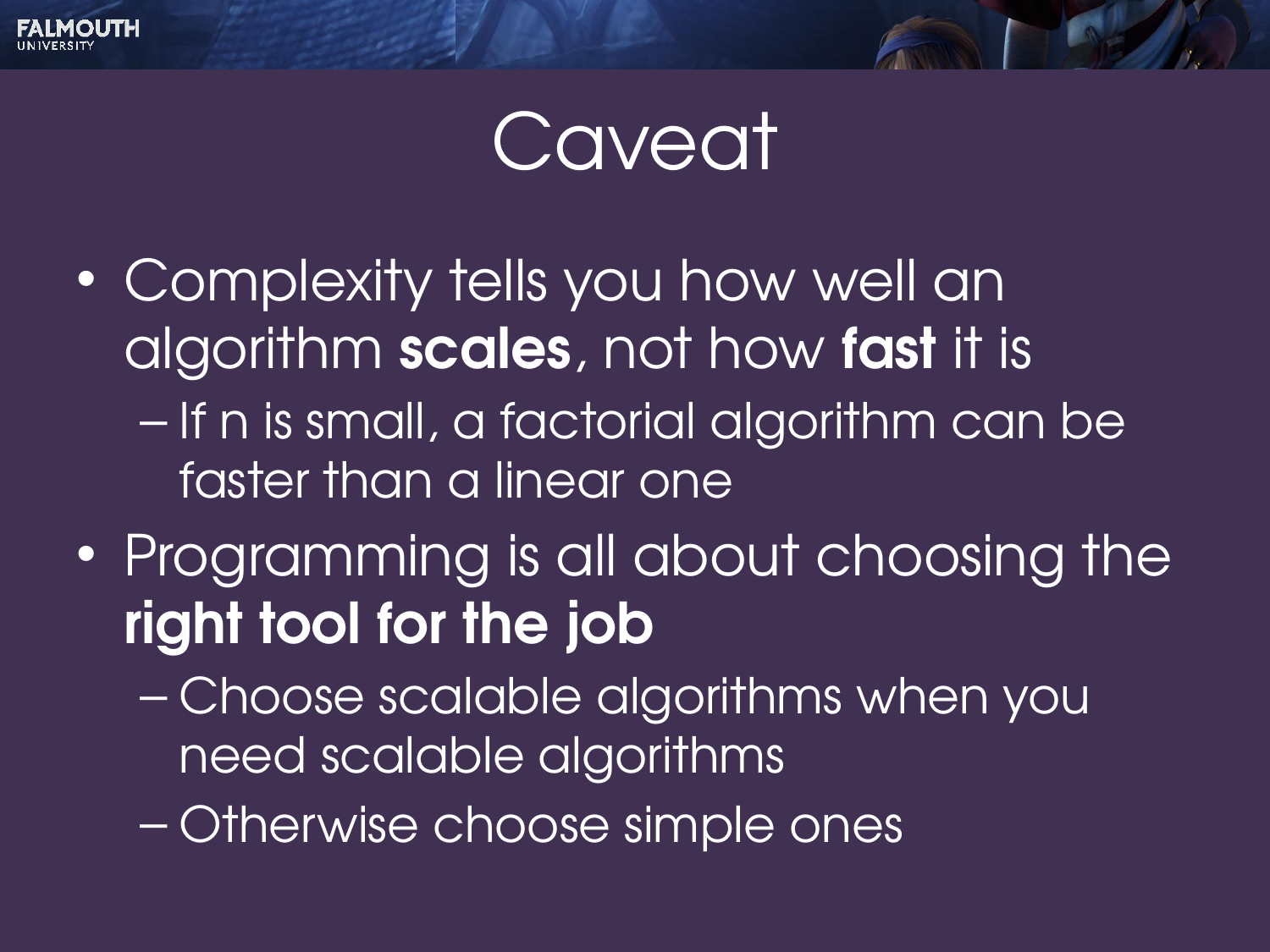

# Caveat
Complexity tells you how well an algorithm scales, not how fast it is
If n is small, a factorial algorithm can be faster than a linear one
Programming is all about choosing the right tool for the job
Choose scalable algorithms when you need scalable algorithms
Otherwise choose simple ones